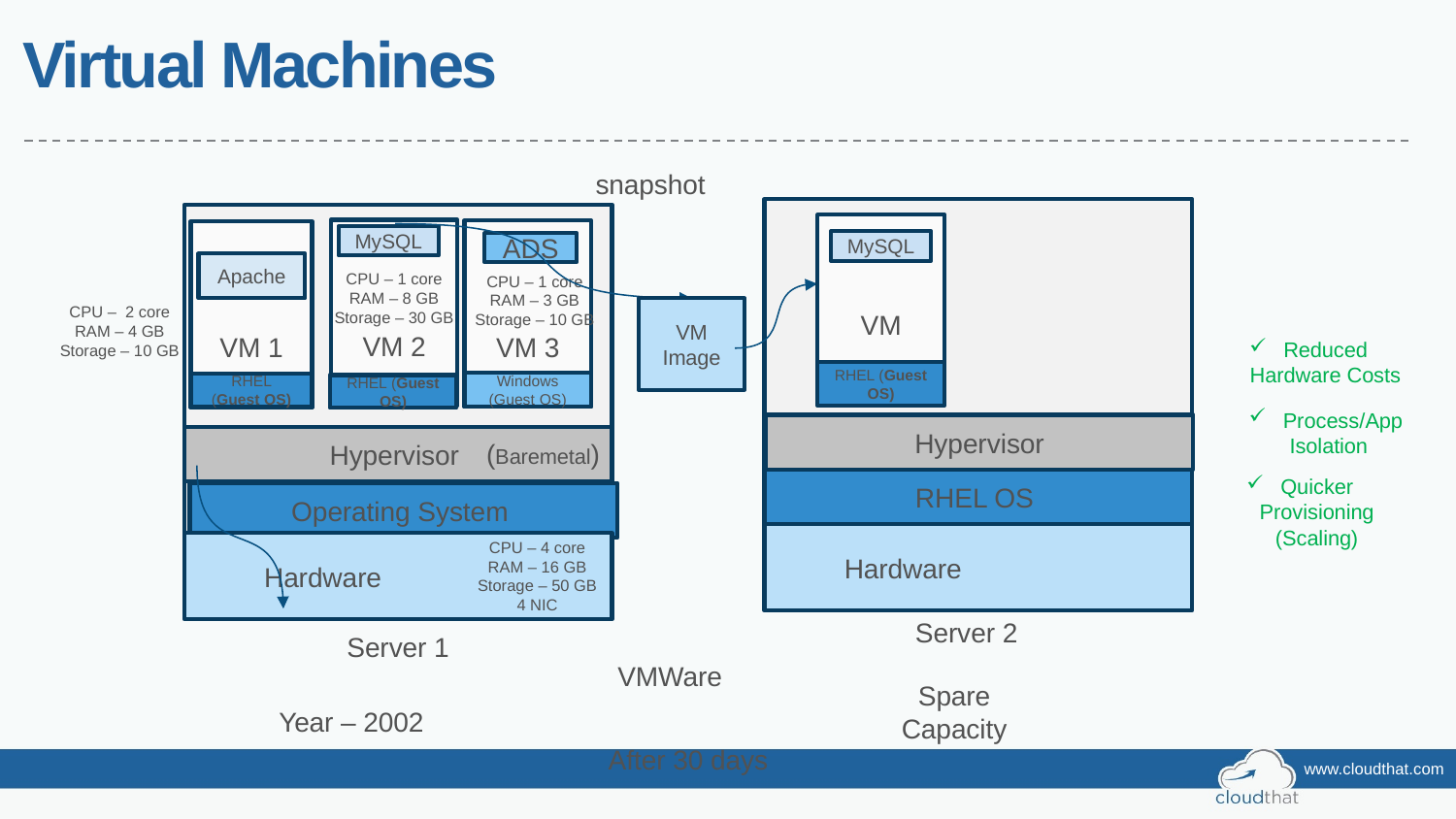

# Virtual Machines

snapshot

VM

VM 2

VM 3

VM 1

MySQL
MySQL
ADS
Apache
CPU – 1 core
RAM – 8 GB
Storage – 30 GB
CPU – 1 core
RAM – 3 GB
Storage – 10 GB
VM Image
CPU –  2 core
RAM – 4 GB
Storage – 10 GB
Reduced Hardware Costs
RHEL (Guest OS)
Windows (Guest OS)
RHEL (Guest OS)
RHEL (Guest OS)
Process/App
 Isolation
Hypervisor
   (Baremetal)
Hypervisor
RHEL OS
Operating System
Quicker Provisioning (Scaling)

Hardware
Hardware
CPU – 4 core
RAM – 16 GB
Storage – 50 GB
4 NIC
Server 2
Server 1

VMWare

Spare Capacity
Year – 2002
After 30 days